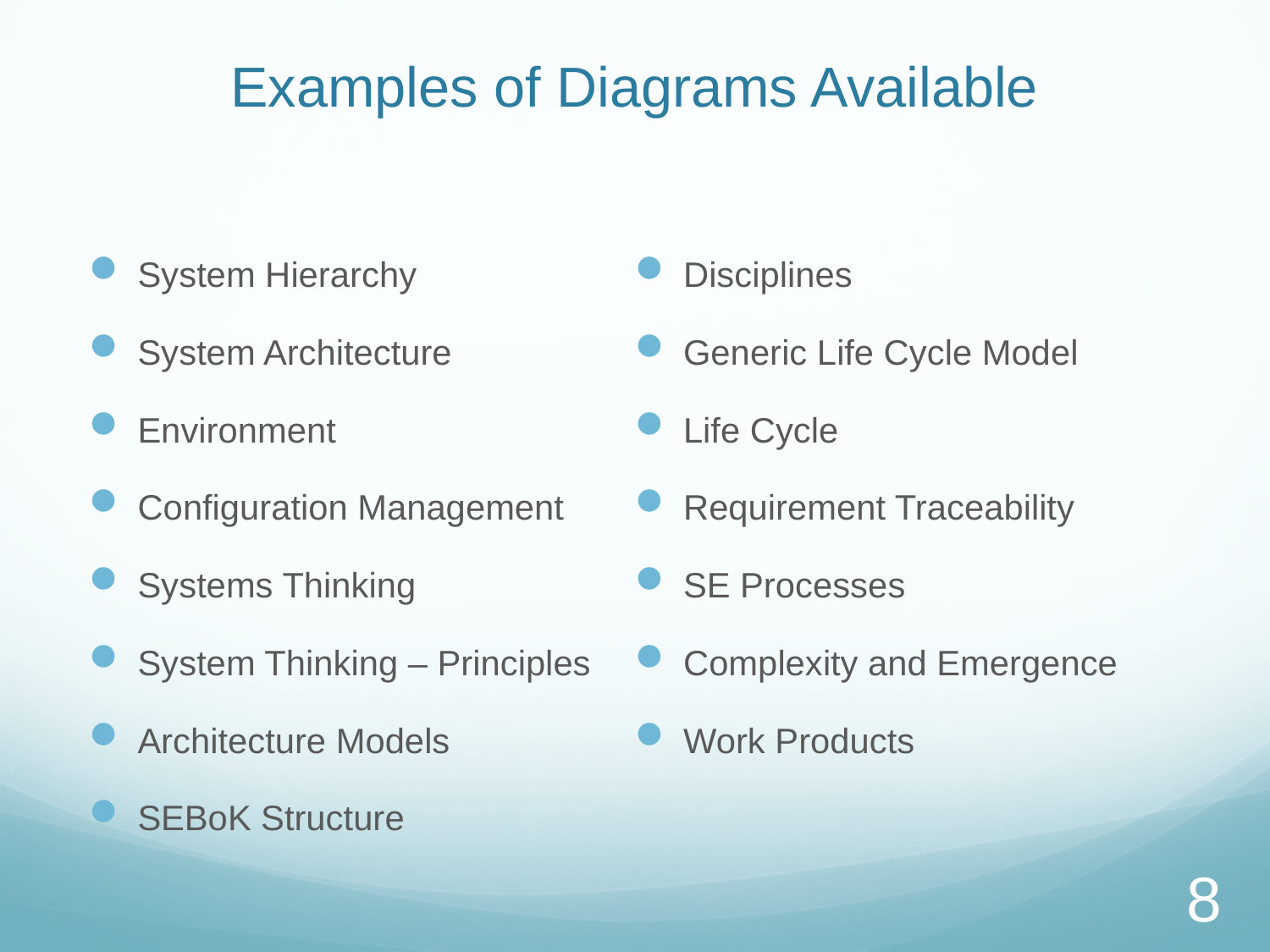

# Examples of Diagrams Available
System Hierarchy
System Architecture
Environment
Configuration Management
Systems Thinking
System Thinking – Principles
Architecture Models
SEBoK Structure
Disciplines
Generic Life Cycle Model
Life Cycle
Requirement Traceability
SE Processes
Complexity and Emergence
Work Products
8